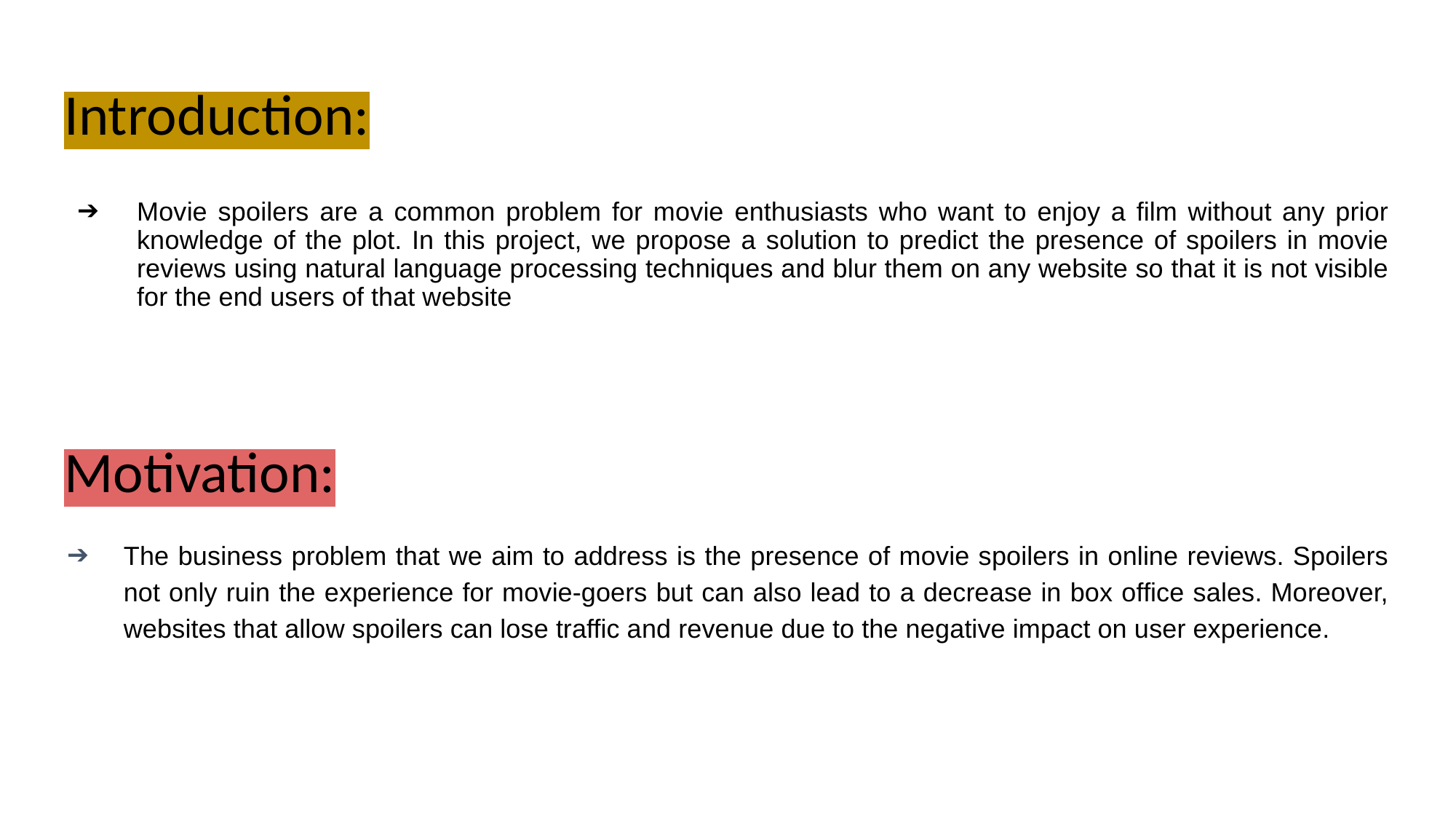

# Introduction:
Movie spoilers are a common problem for movie enthusiasts who want to enjoy a film without any prior knowledge of the plot. In this project, we propose a solution to predict the presence of spoilers in movie reviews using natural language processing techniques and blur them on any website so that it is not visible for the end users of that website
Motivation:
The business problem that we aim to address is the presence of movie spoilers in online reviews. Spoilers not only ruin the experience for movie-goers but can also lead to a decrease in box office sales. Moreover, websites that allow spoilers can lose traffic and revenue due to the negative impact on user experience.